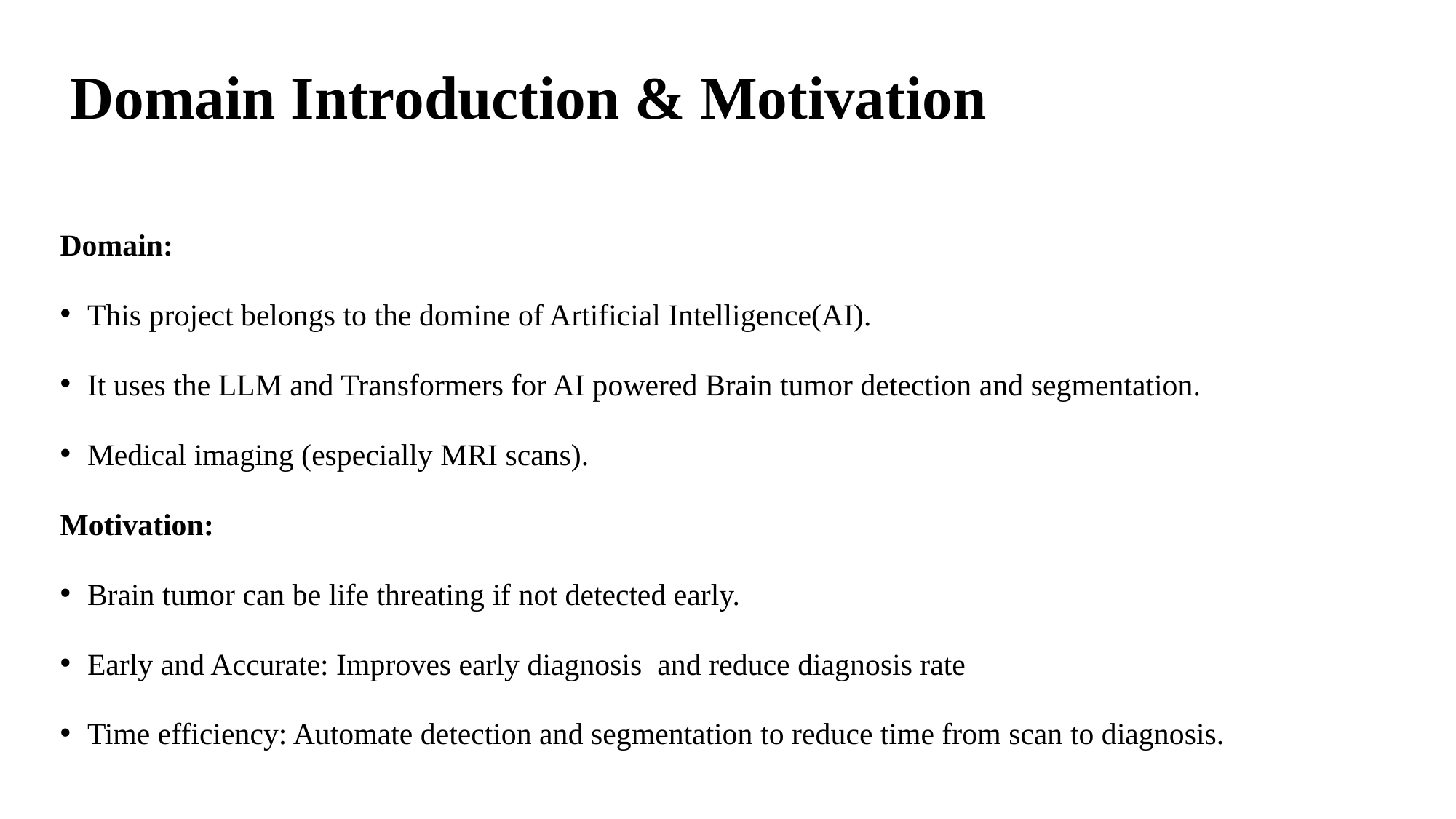

# Domain Introduction & Motivation
Domain:
This project belongs to the domine of Artificial Intelligence(AI).
It uses the LLM and Transformers for AI powered Brain tumor detection and segmentation.
Medical imaging (especially MRI scans).
Motivation:
Brain tumor can be life threating if not detected early.
Early and Accurate: Improves early diagnosis  and reduce diagnosis rate
Time efficiency: Automate detection and segmentation to reduce time from scan to diagnosis.